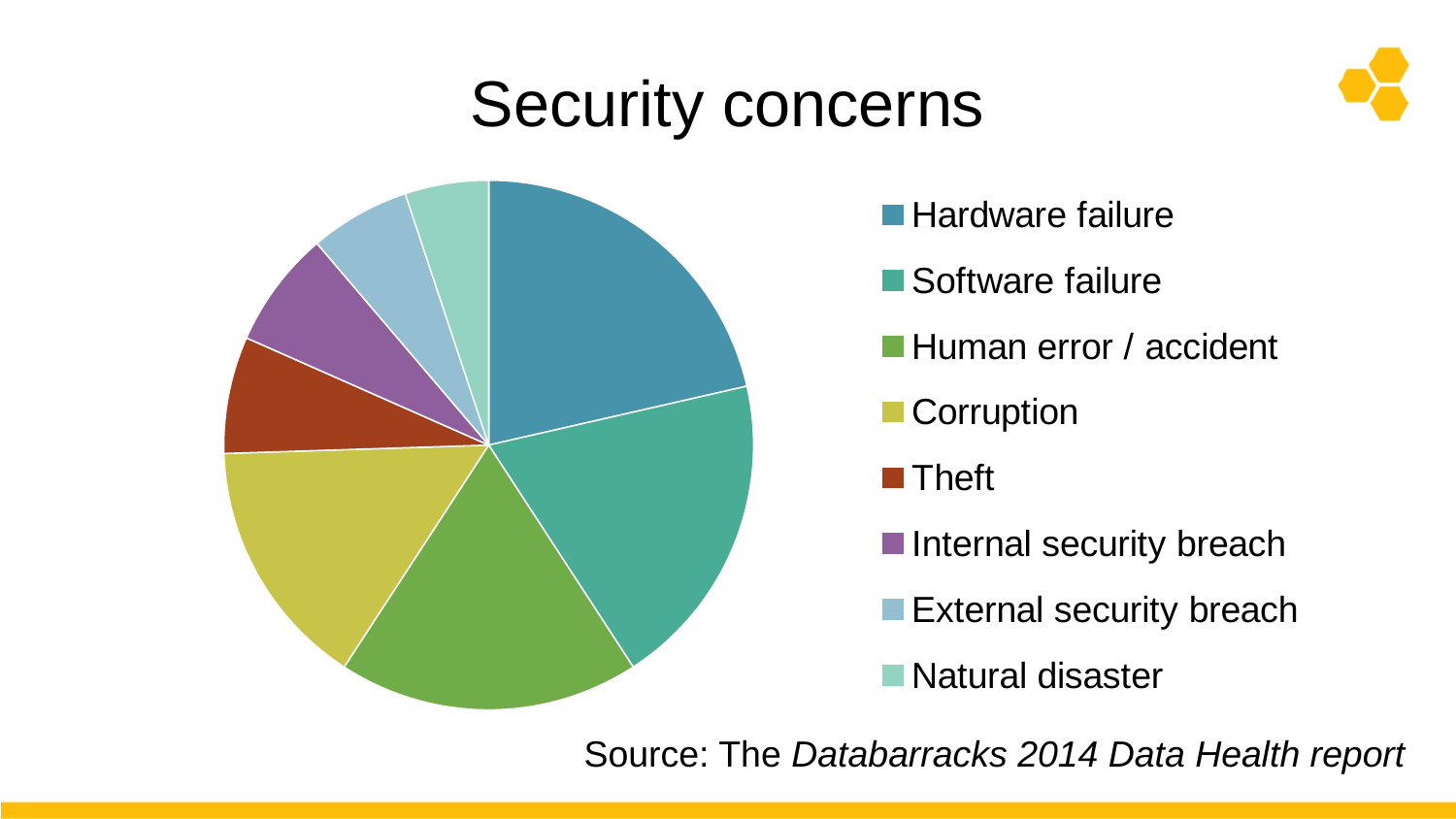

# Security concerns

### Chart

| Category | Column1 |
|---|---|
| Hardware failure | 21.0 |
| Software failure | 19.0 |
| Human error / accident | 18.0 |
| Corruption | 15.0 |
| Theft | 7.0 |
| Internal security breach | 7.0 |
| External security breach | 6.0 |
| Natural disaster | 5.0 |
Source: The Databarracks 2014 Data Health report